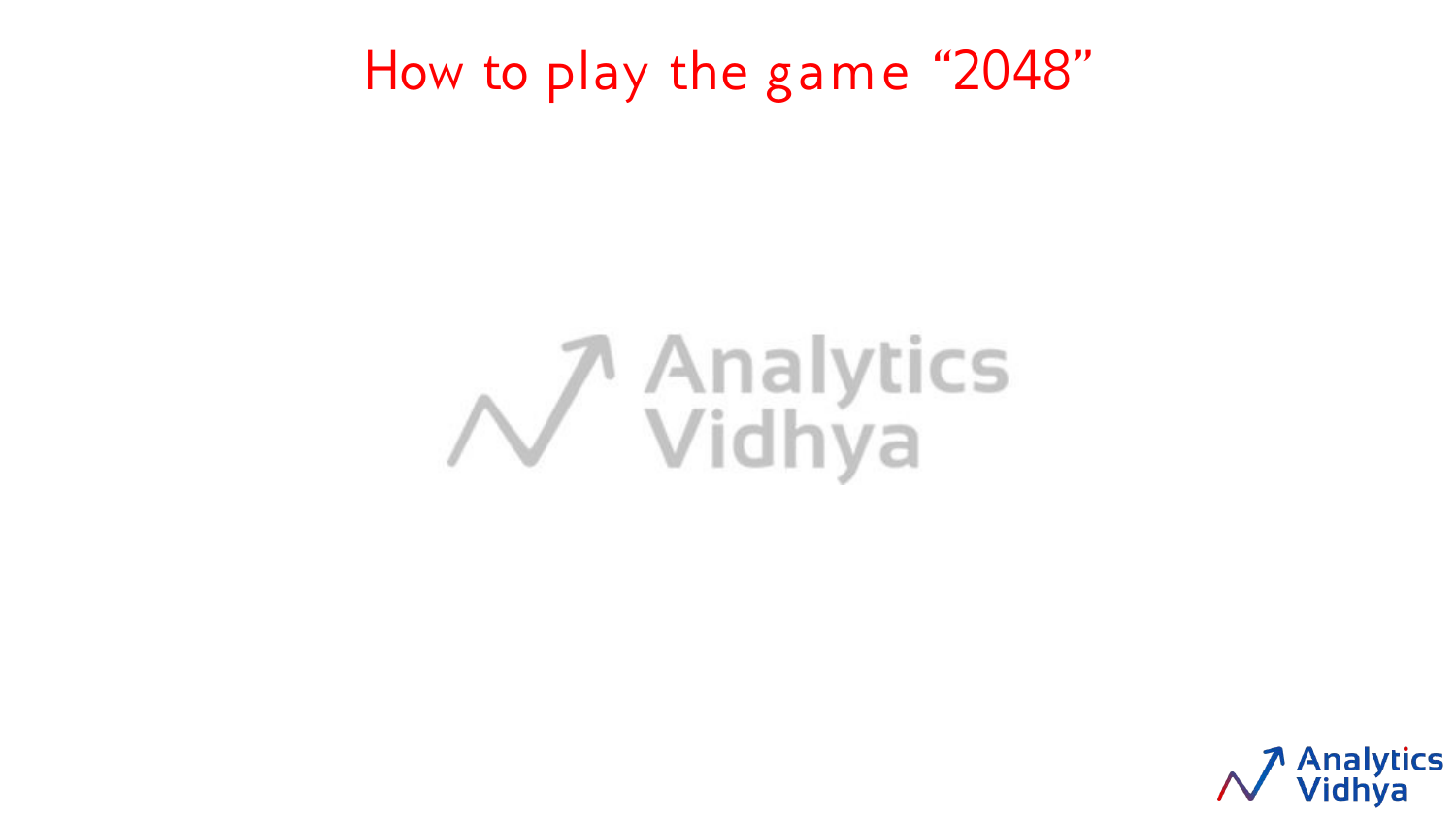

# How to play the game “2048”